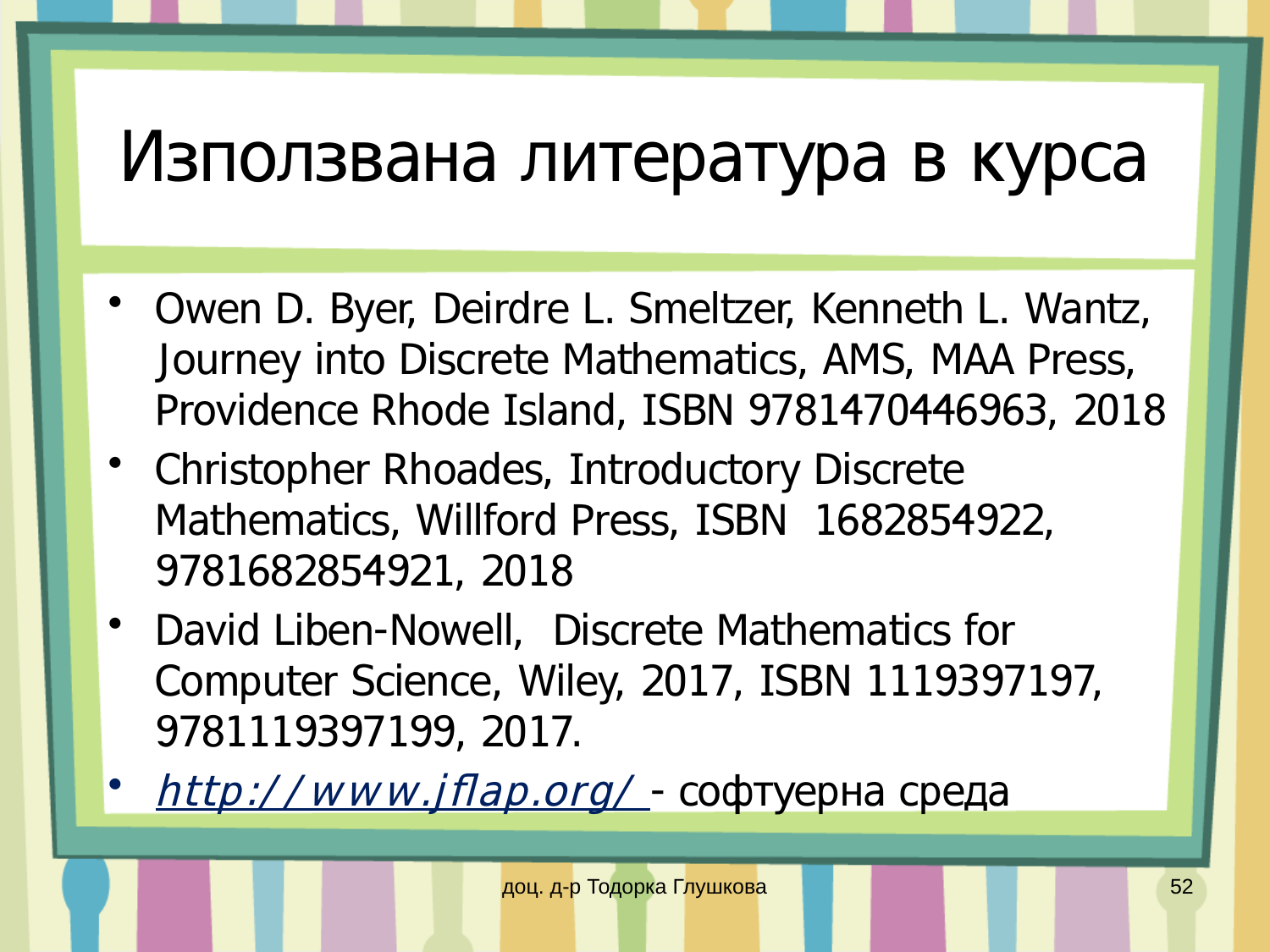

# Използвана литература в курса
Owen D. Byer, Deirdre L. Smeltzer, Kenneth L. Wantz, Journey into Discrete Mathematics, AMS, MAA Press, Providence Rhode Island, ISBN 9781470446963, 2018
Christopher Rhoades, Introductory Discrete Mathematics, Willford Press, ISBN  1682854922, 9781682854921, 2018
David Liben-Nowell,  Discrete Mathematics for Computer Science, Wiley, 2017, ISBN 1119397197, 9781119397199, 2017.
http://www.jflap.org/ - софтуерна среда

доц. д-р Тодорка Глушкова
52